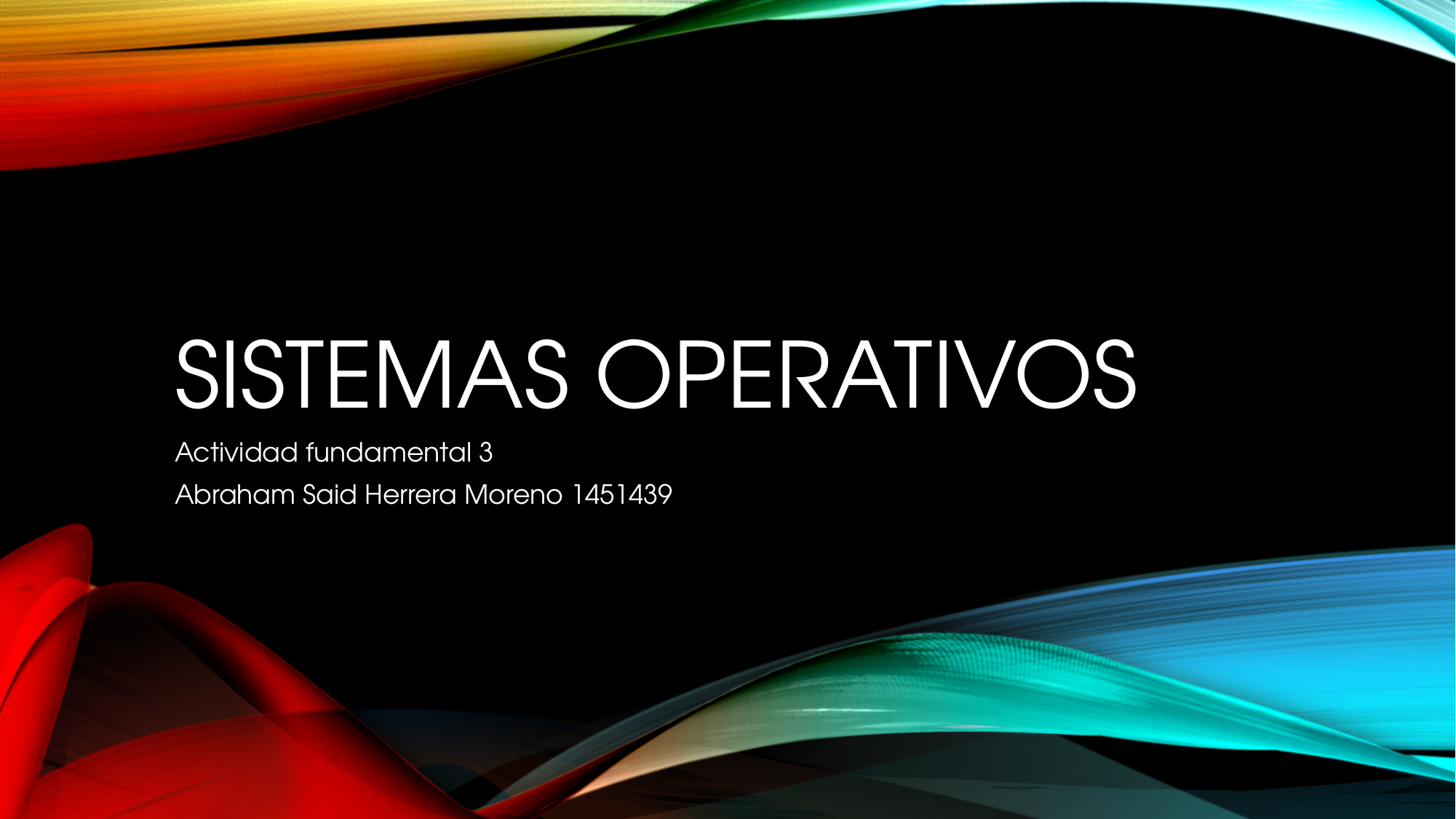

# Sistemas Operativos
Actividad fundamental 3
Abraham Said Herrera Moreno 1451439